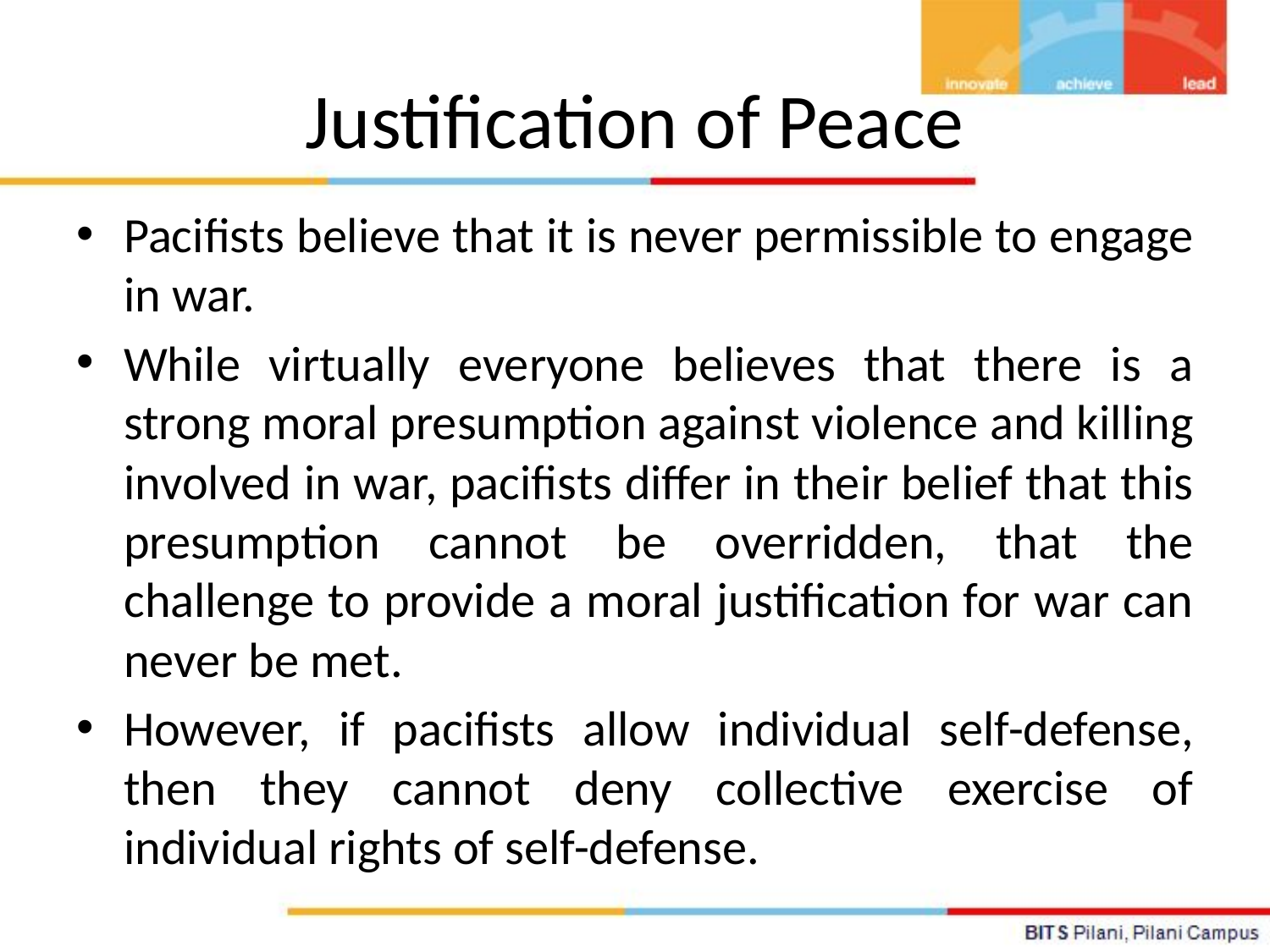

# Justification of Peace
Pacifists believe that it is never permissible to engage in war.
While virtually everyone believes that there is a strong moral presumption against violence and killing involved in war, pacifists differ in their belief that this presumption cannot be overridden, that the challenge to provide a moral justification for war can never be met.
However, if pacifists allow individual self-defense, then they cannot deny collective exercise of individual rights of self-defense.